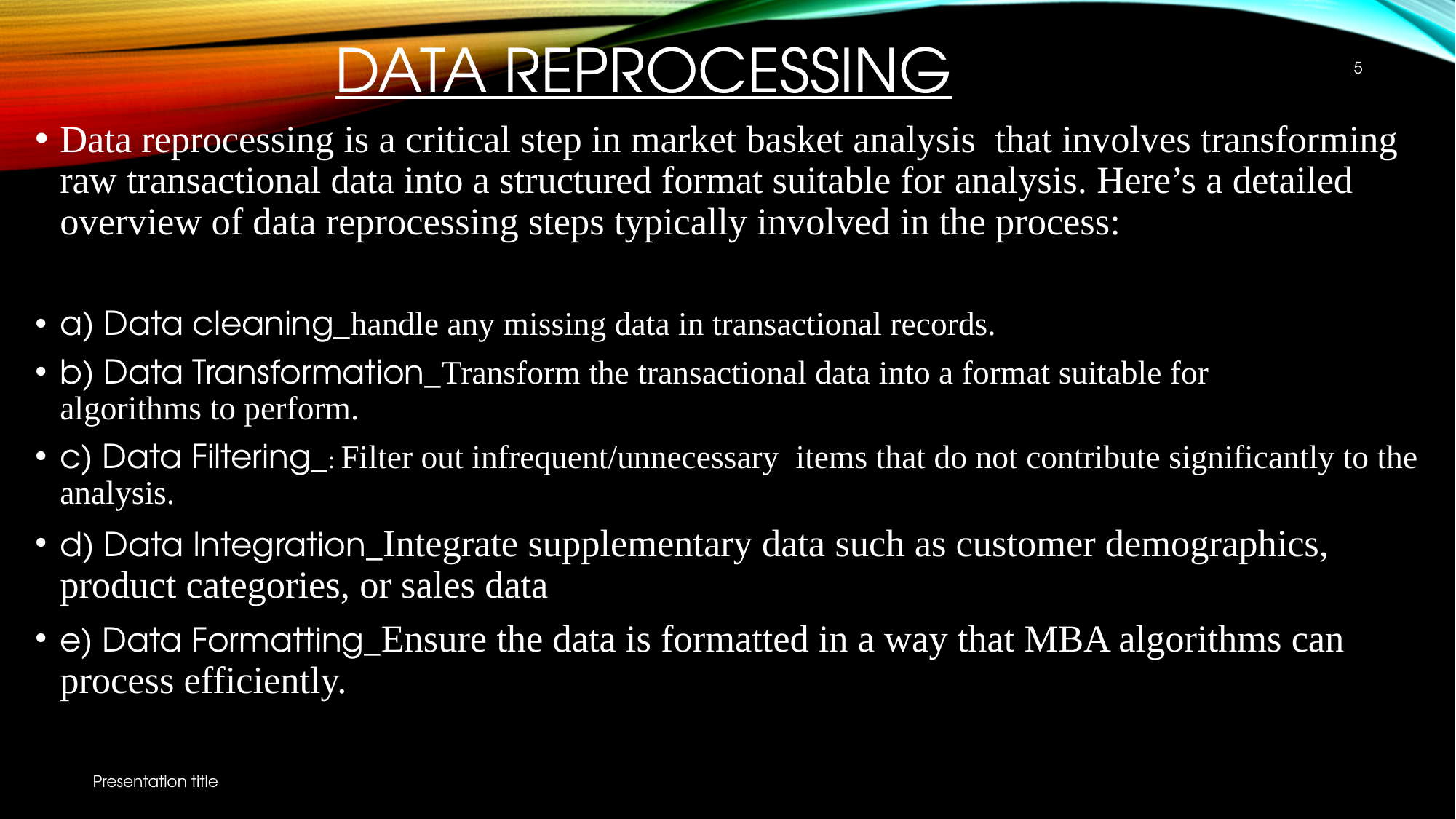

# DATA REPROCESSING
5
Data reprocessing is a critical step in market basket analysis  that involves transforming raw transactional data into a structured format suitable for analysis. Here’s a detailed overview of data reprocessing steps typically involved in the process:

a) Data cleaning_handle any missing data in transactional records.
b) Data Transformation_Transform the transactional data into a format suitable for                         algorithms to perform.
c) Data Filtering_: Filter out infrequent/unnecessary  items that do not contribute significantly to the analysis.
d) Data Integration_Integrate supplementary data such as customer demographics, product categories, or sales data
e) Data Formatting_Ensure the data is formatted in a way that MBA algorithms can process efficiently.
Presentation title